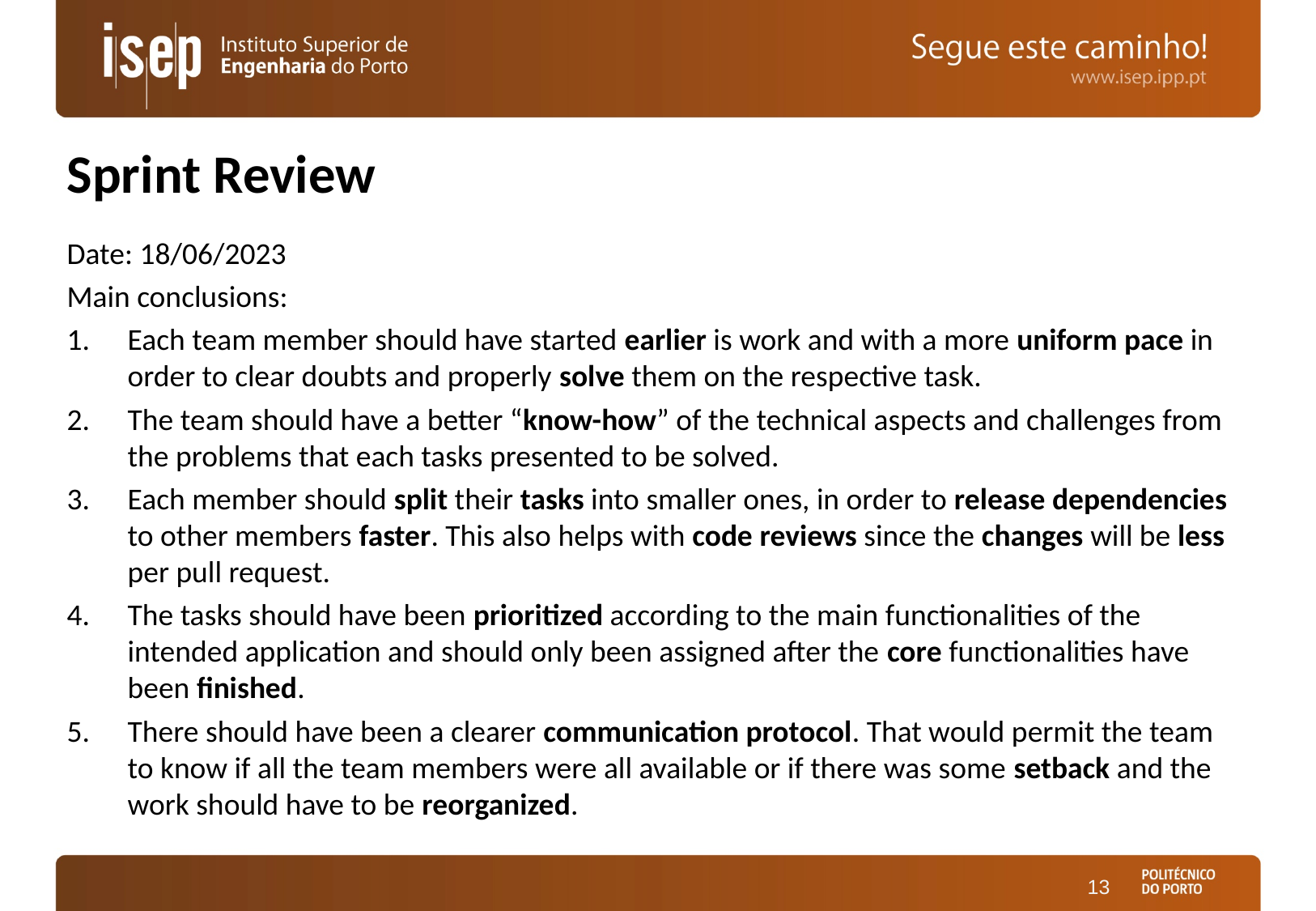

# Sprint Review
Date: 18/06/2023
Main conclusions:
Each team member should have started earlier is work and with a more uniform pace in order to clear doubts and properly solve them on the respective task.
The team should have a better “know-how” of the technical aspects and challenges from the problems that each tasks presented to be solved.
Each member should split their tasks into smaller ones, in order to release dependencies to other members faster. This also helps with code reviews since the changes will be less per pull request.
The tasks should have been prioritized according to the main functionalities of the intended application and should only been assigned after the core functionalities have been finished.
There should have been a clearer communication protocol. That would permit the team to know if all the team members were all available or if there was some setback and the work should have to be reorganized.
13